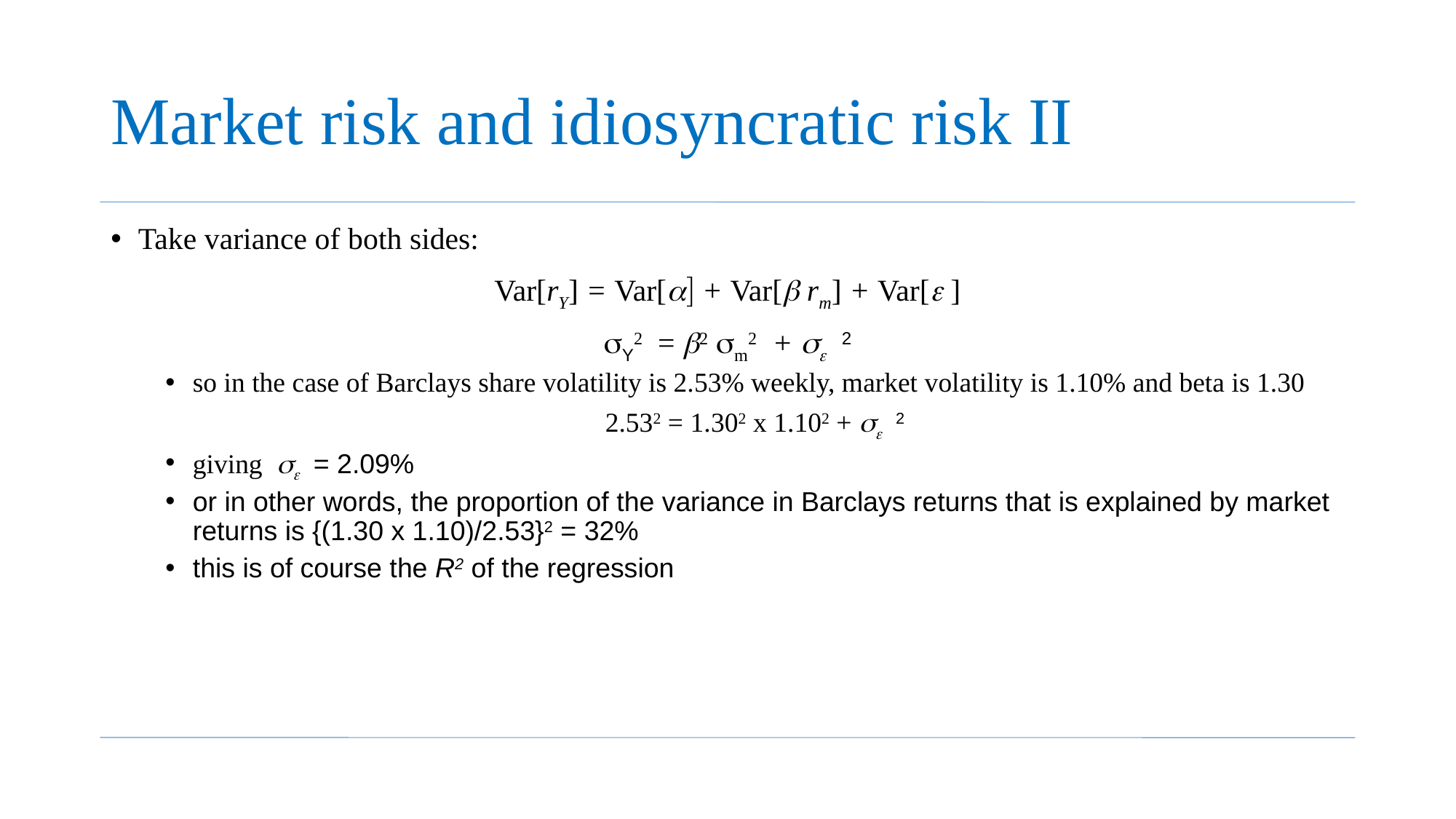

# Market risk and idiosyncratic risk II
Take variance of both sides:
Var[rY] = Var[α] + Var[β rm] + Var[ε ]
σY2  = β2 σm2  + σε 2
so in the case of Barclays share volatility is 2.53% weekly, market volatility is 1.10% and beta is 1.30
2.532 = 1.302 x 1.102 + σε 2
giving  σε = 2.09%
or in other words, the proportion of the variance in Barclays returns that is explained by market returns is {(1.30 x 1.10)/2.53}2 = 32%
this is of course the R2 of the regression